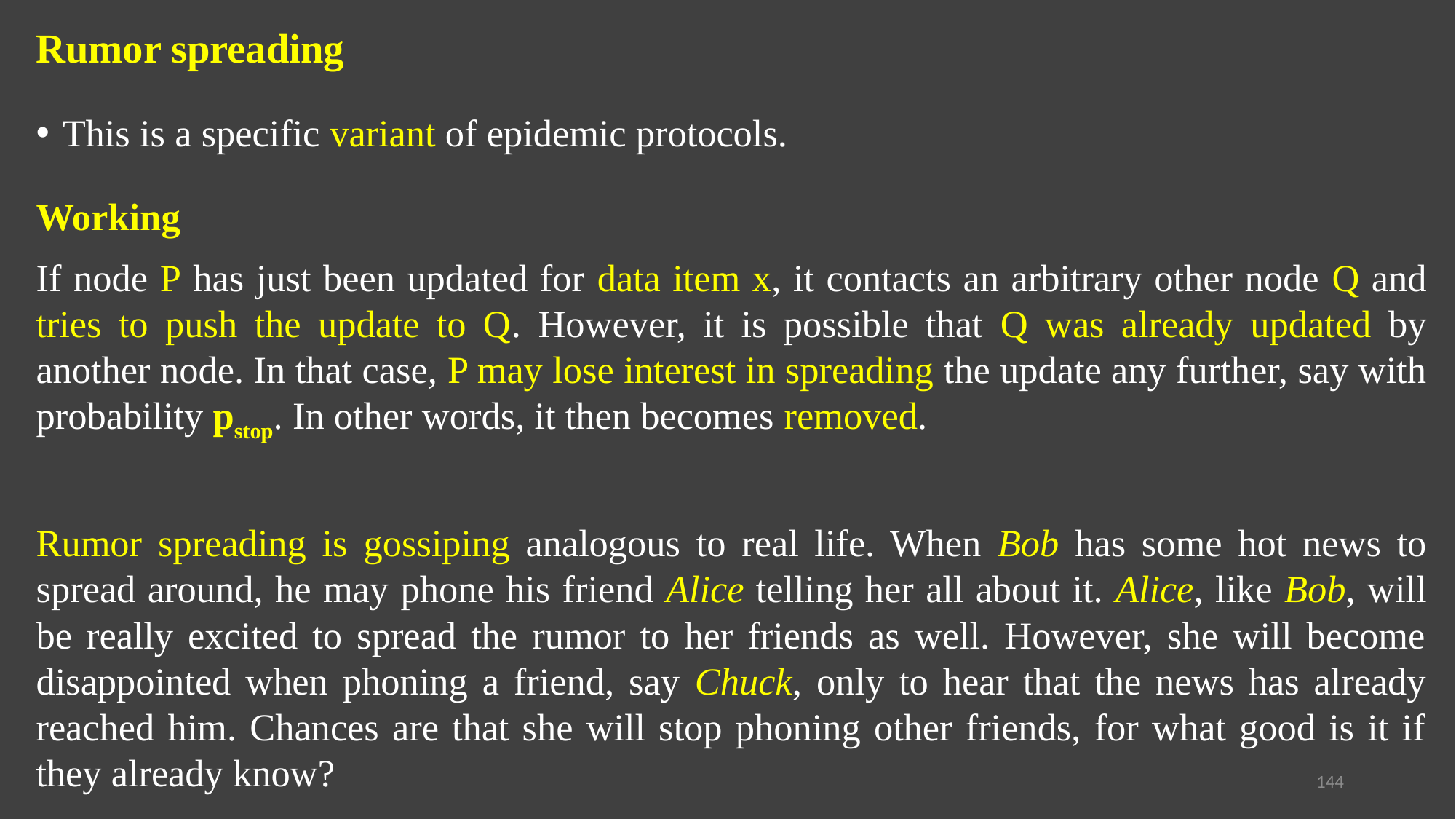

Rumor spreading
This is a specific variant of epidemic protocols.
Working
If node P has just been updated for data item x, it contacts an arbitrary other node Q and tries to push the update to Q. However, it is possible that Q was already updated by another node. In that case, P may lose interest in spreading the update any further, say with probability pstop. In other words, it then becomes removed.

Rumor spreading is gossiping analogous to real life. When Bob has some hot news to spread around, he may phone his friend Alice telling her all about it. Alice, like Bob, will be really excited to spread the rumor to her friends as well. However, she will become disappointed when phoning a friend, say Chuck, only to hear that the news has already reached him. Chances are that she will stop phoning other friends, for what good is it if they already know?

144